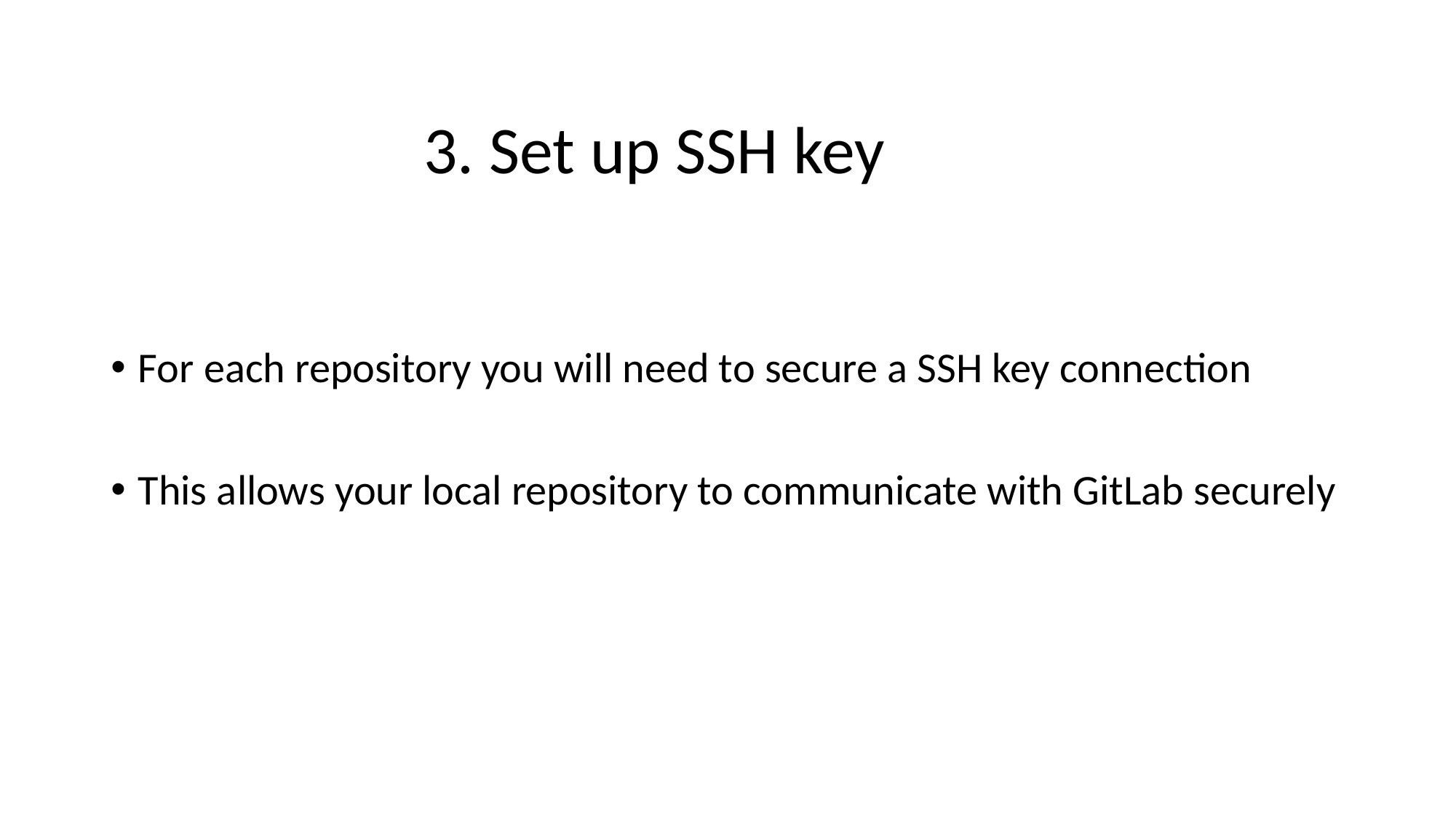

# 3. Set up SSH key
For each repository you will need to secure a SSH key connection

This allows your local repository to communicate with GitLab securely